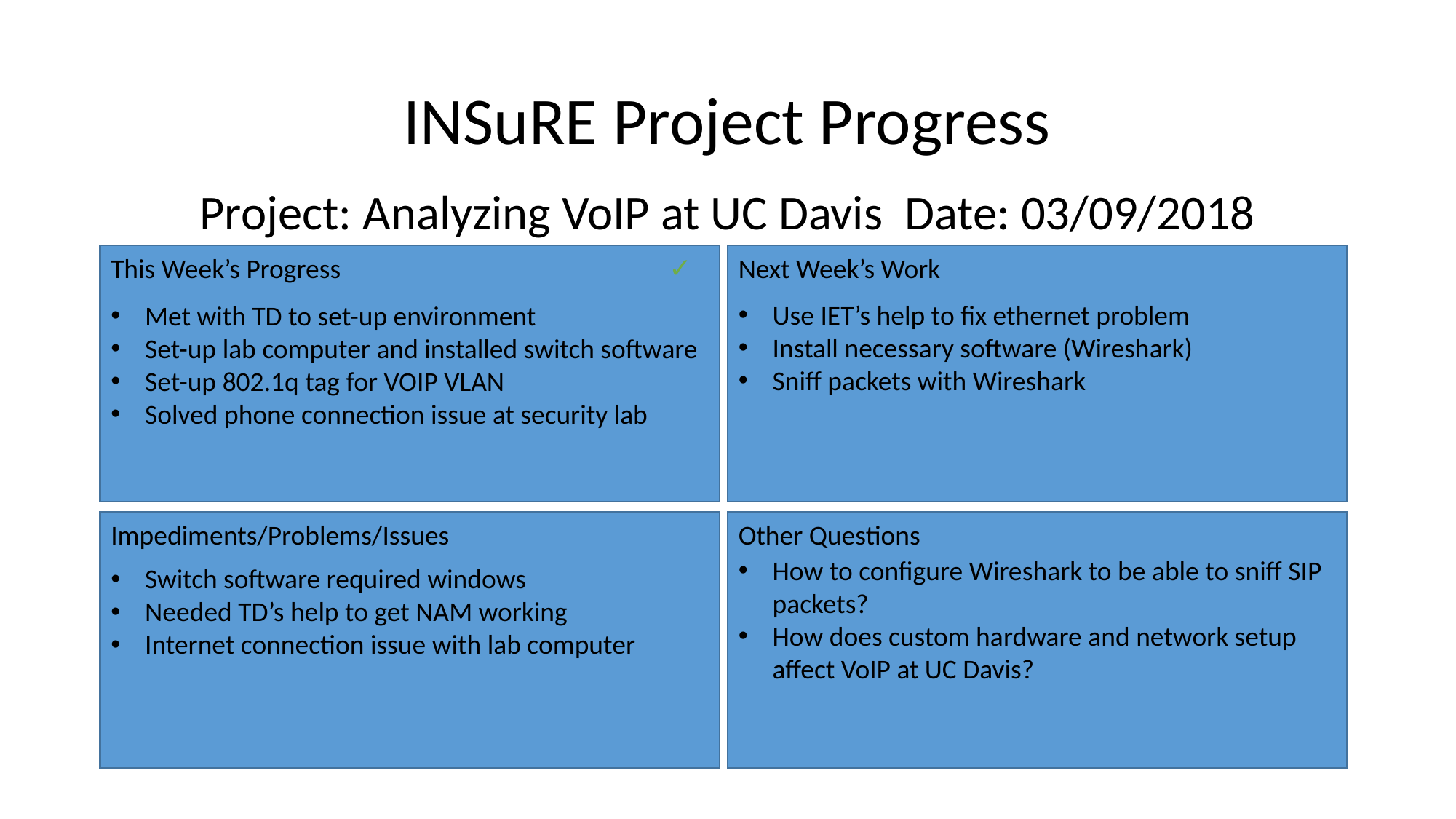

# INSuRE Project Progress
Project: Analyzing VoIP at UC Davis  Date: 03/09/2018
✓

Next Week’s Work

This Week’s Progress
Use IET’s help to fix ethernet problem
Install necessary software (Wireshark)
Sniff packets with Wireshark
Met with TD to set-up environment
Set-up lab computer and installed switch software
Set-up 802.1q tag for VOIP VLAN
Solved phone connection issue at security lab

Impediments/Problems/Issues

Other Questions
How to configure Wireshark to be able to sniff SIP packets?
How does custom hardware and network setup affect VoIP at UC Davis?
Switch software required windows
Needed TD’s help to get NAM working
Internet connection issue with lab computer